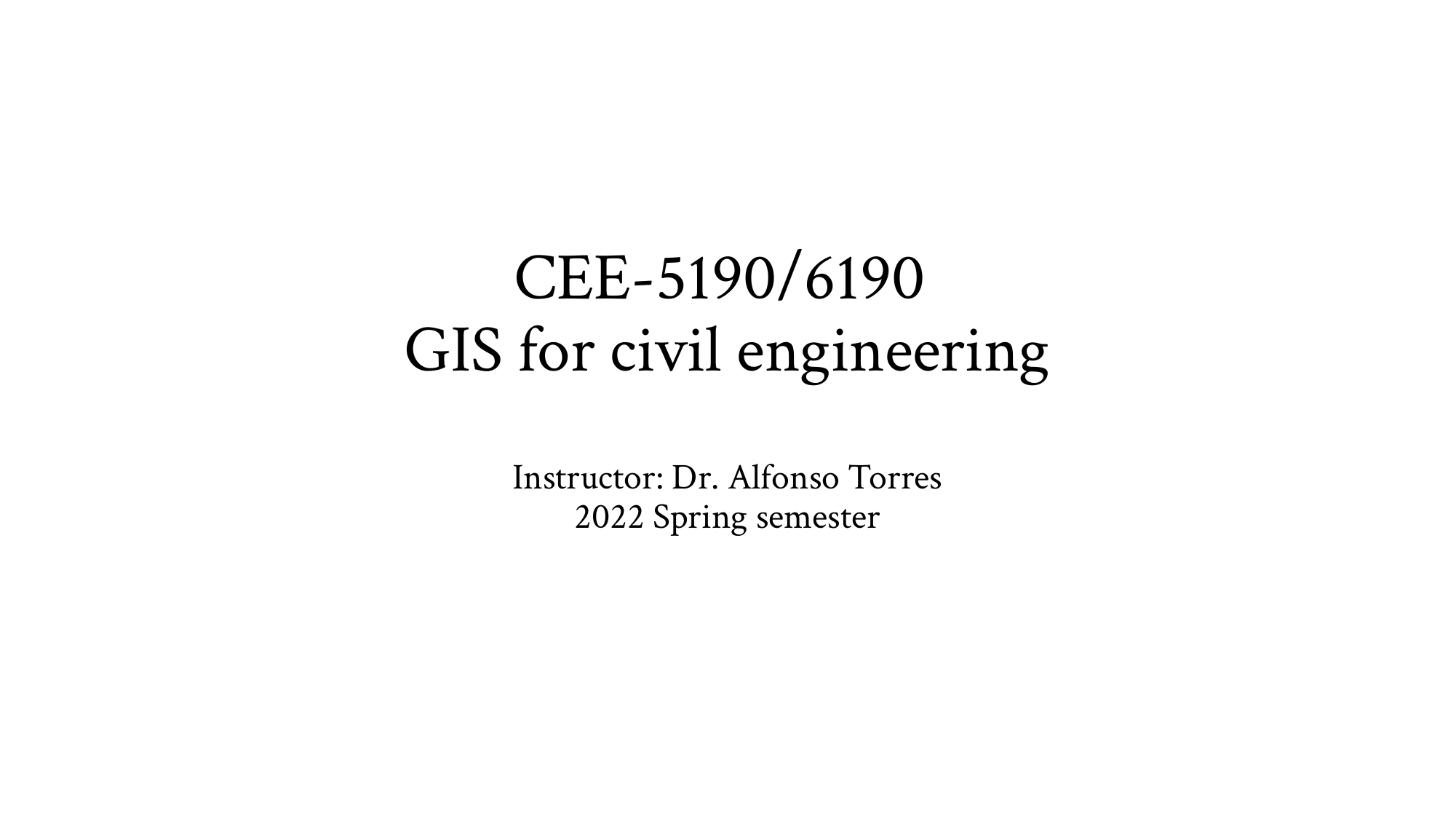

# CEE-5190/6190 GIS for civil engineering Instructor: Dr. Alfonso Torres 2022 Spring semester